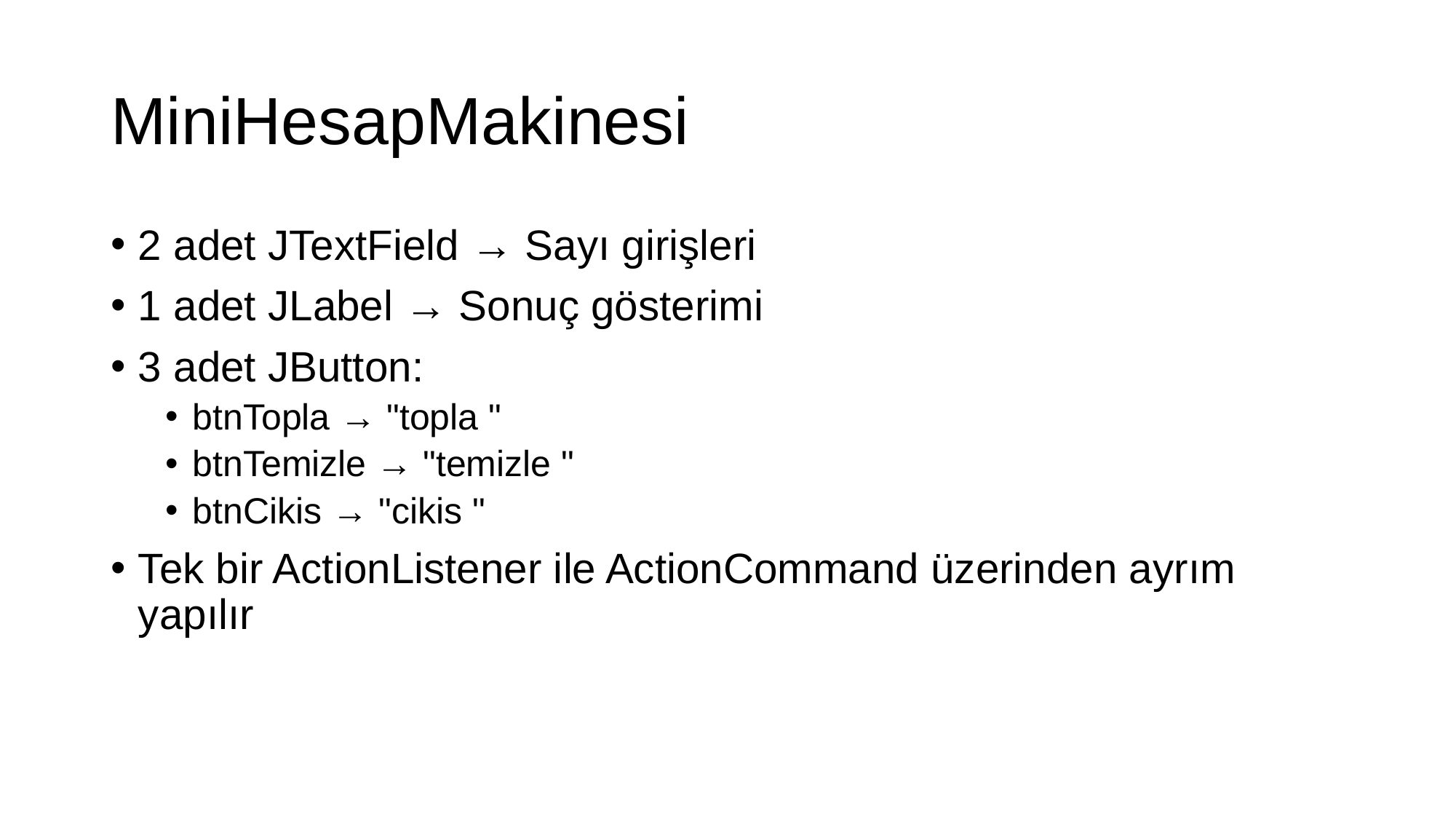

# MiniHesapMakinesi
2 adet JTextField → Sayı girişleri
1 adet JLabel → Sonuç gösterimi
3 adet JButton:
btnTopla → "topla "
btnTemizle → "temizle "
btnCikis → "cikis "
Tek bir ActionListener ile ActionCommand üzerinden ayrım yapılır